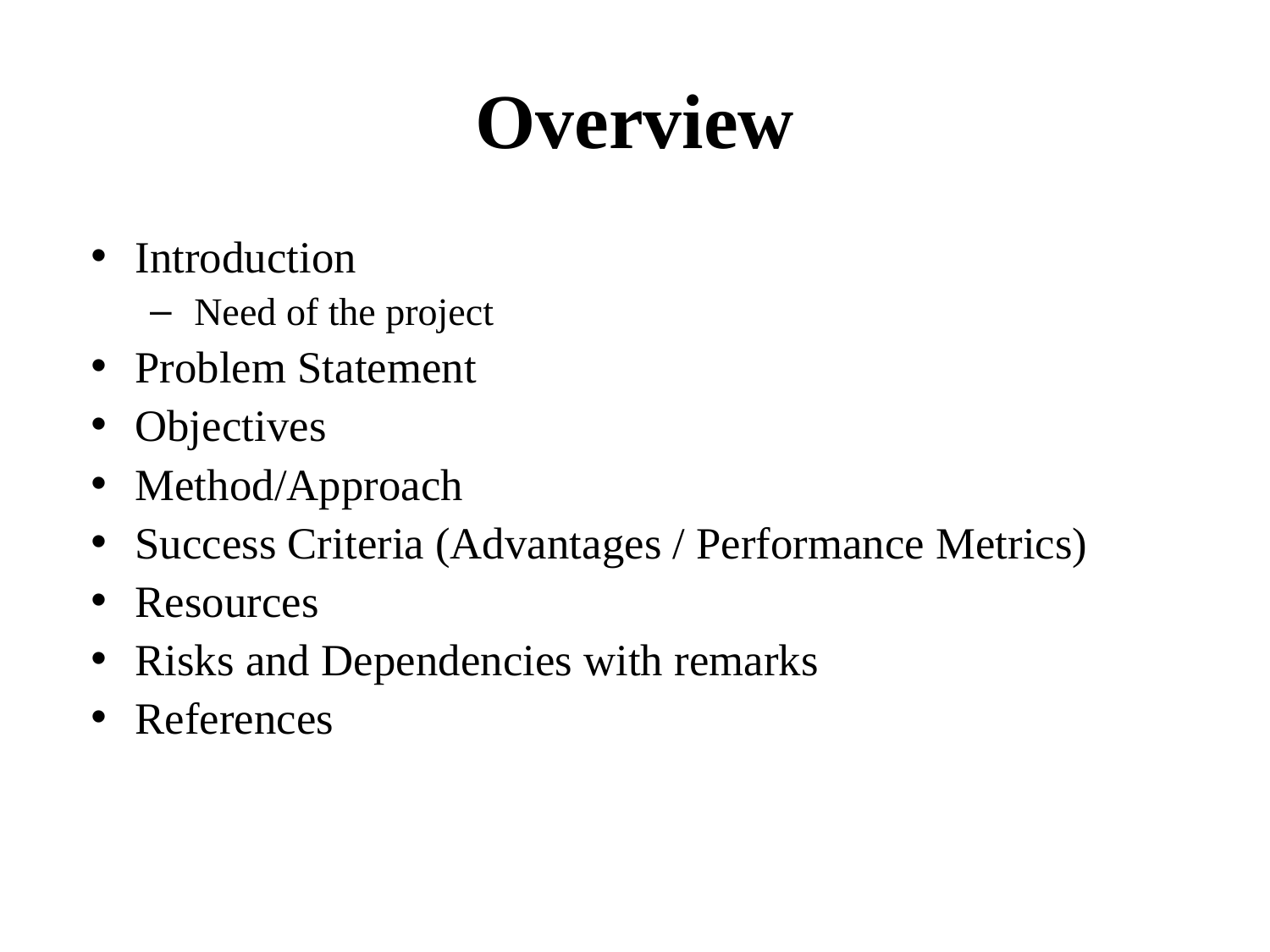

# Overview
Introduction
Need of the project
Problem Statement
Objectives
Method/Approach
Success Criteria (Advantages / Performance Metrics)
Resources
Risks and Dependencies with remarks
References